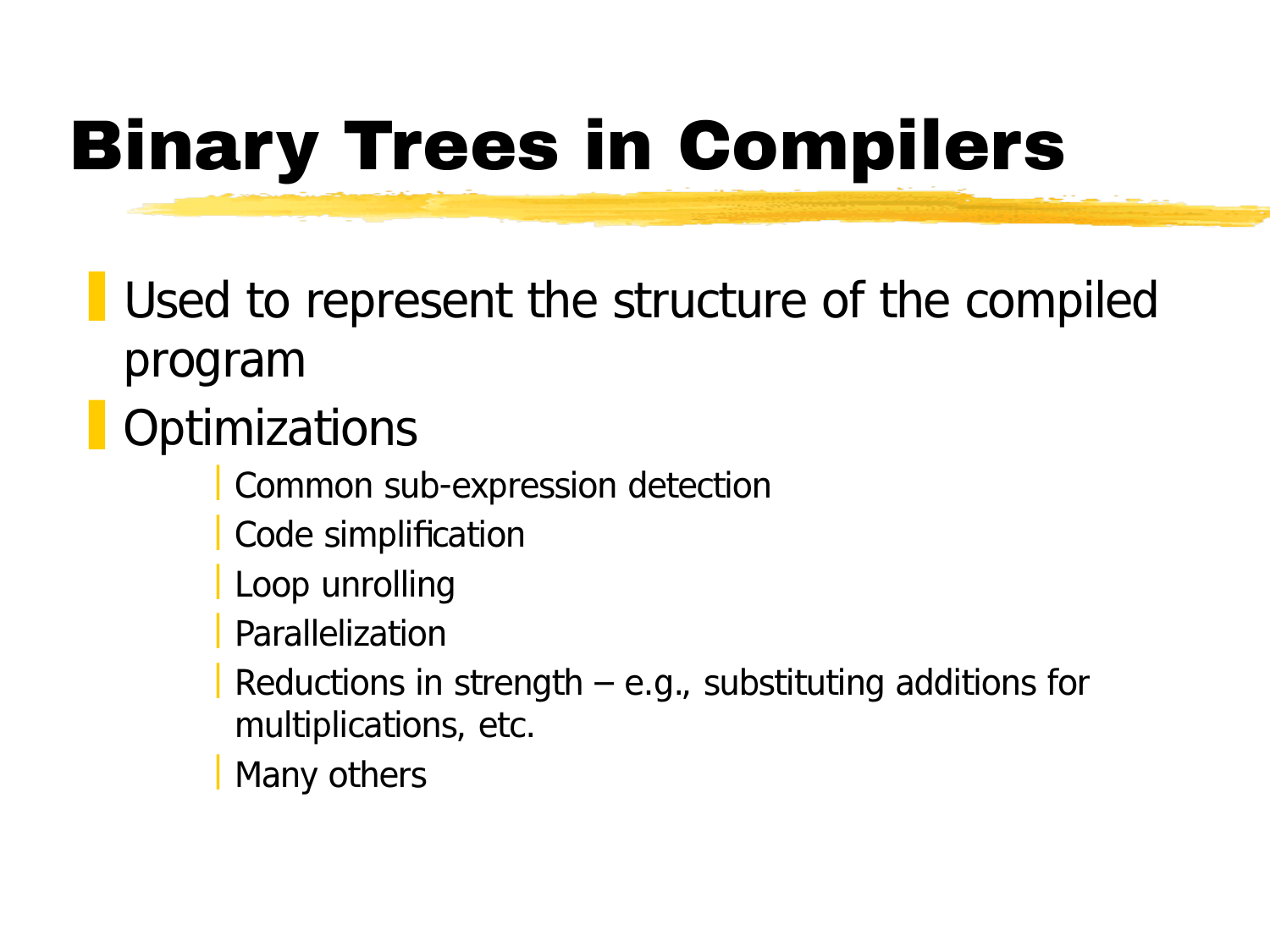

# Binary Trees in Compilers
Used to represent the structure of the compiled program
Optimizations
Common sub-expression detection
Code simplification
Loop unrolling
Parallelization
Reductions in strength – e.g., substituting additions for multiplications, etc.
Many others